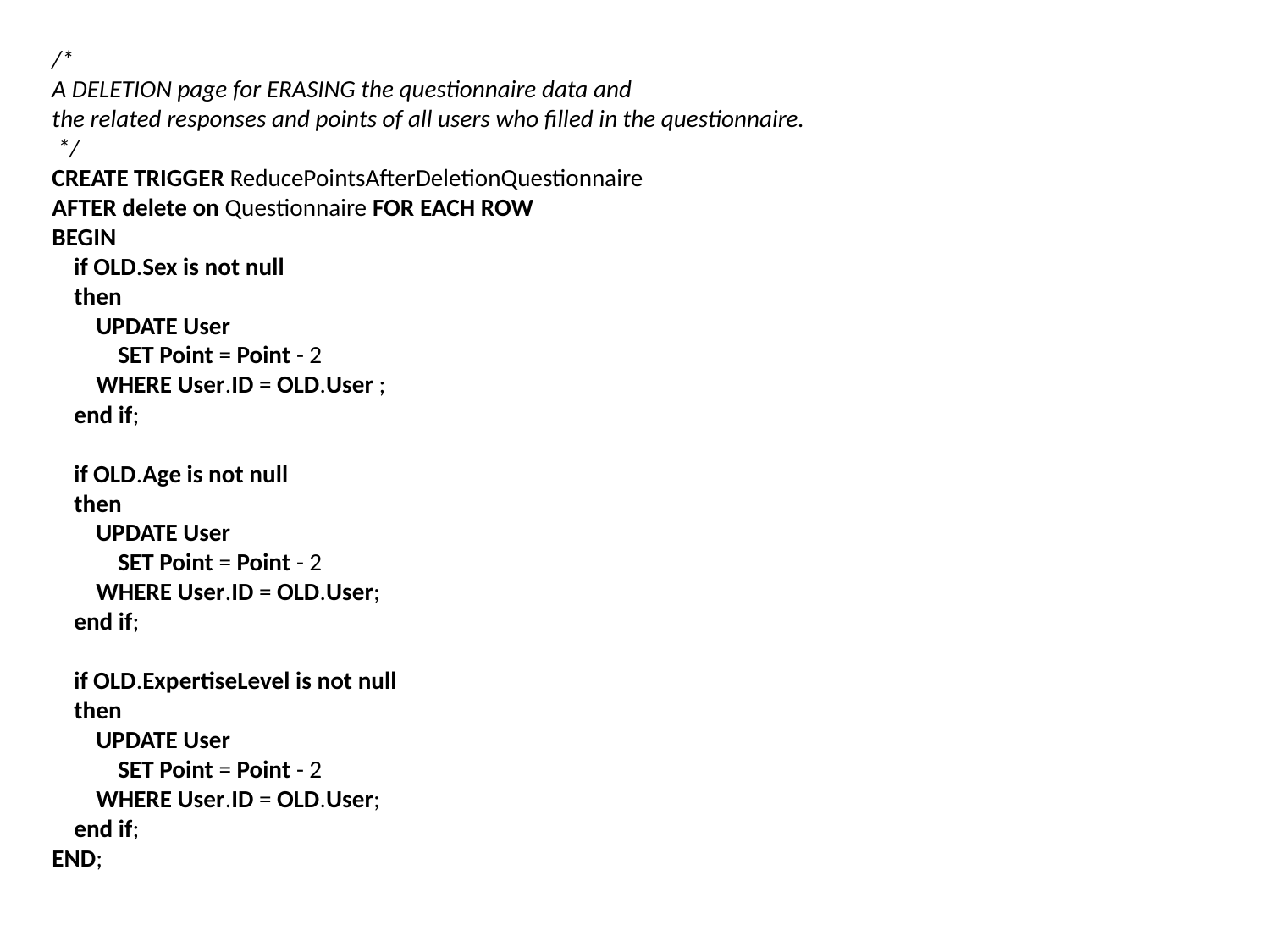

/*
A DELETION page for ERASING the questionnaire data and
the related responses and points of all users who filled in the questionnaire.
 */
CREATE TRIGGER ReducePointsAfterDeletionQuestionnaire
AFTER delete on Questionnaire FOR EACH ROW
BEGIN
    if OLD.Sex is not null
    then
        UPDATE User
            SET Point = Point - 2
        WHERE User.ID = OLD.User ;
    end if;
    if OLD.Age is not null
    then
        UPDATE User
            SET Point = Point - 2
        WHERE User.ID = OLD.User;
    end if;
    if OLD.ExpertiseLevel is not null
    then
        UPDATE User
            SET Point = Point - 2
        WHERE User.ID = OLD.User;
    end if;
END;